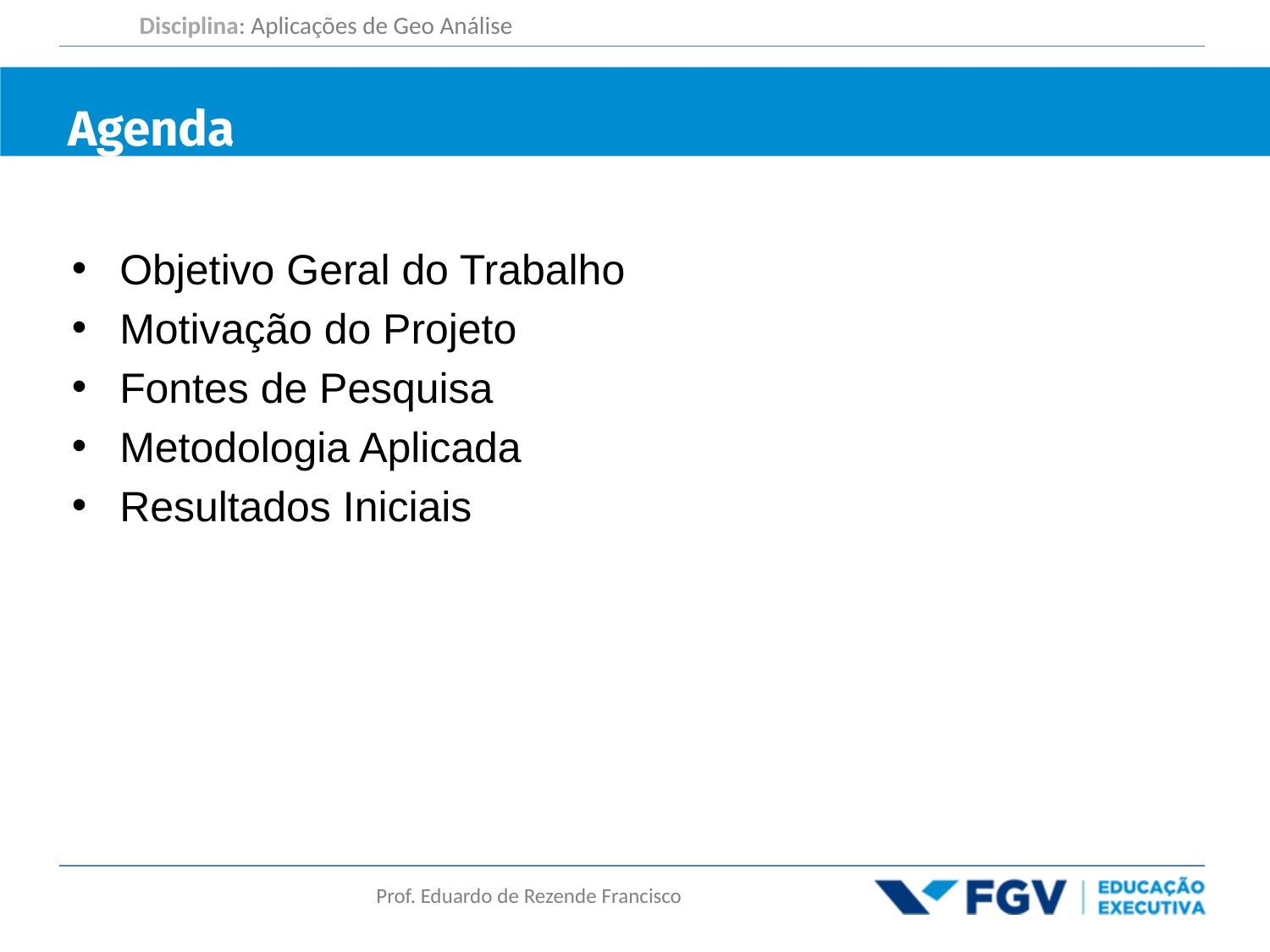

# Agenda
Objetivo Geral do Trabalho
Motivação do Projeto
Fontes de Pesquisa
Metodologia Aplicada
Resultados Iniciais